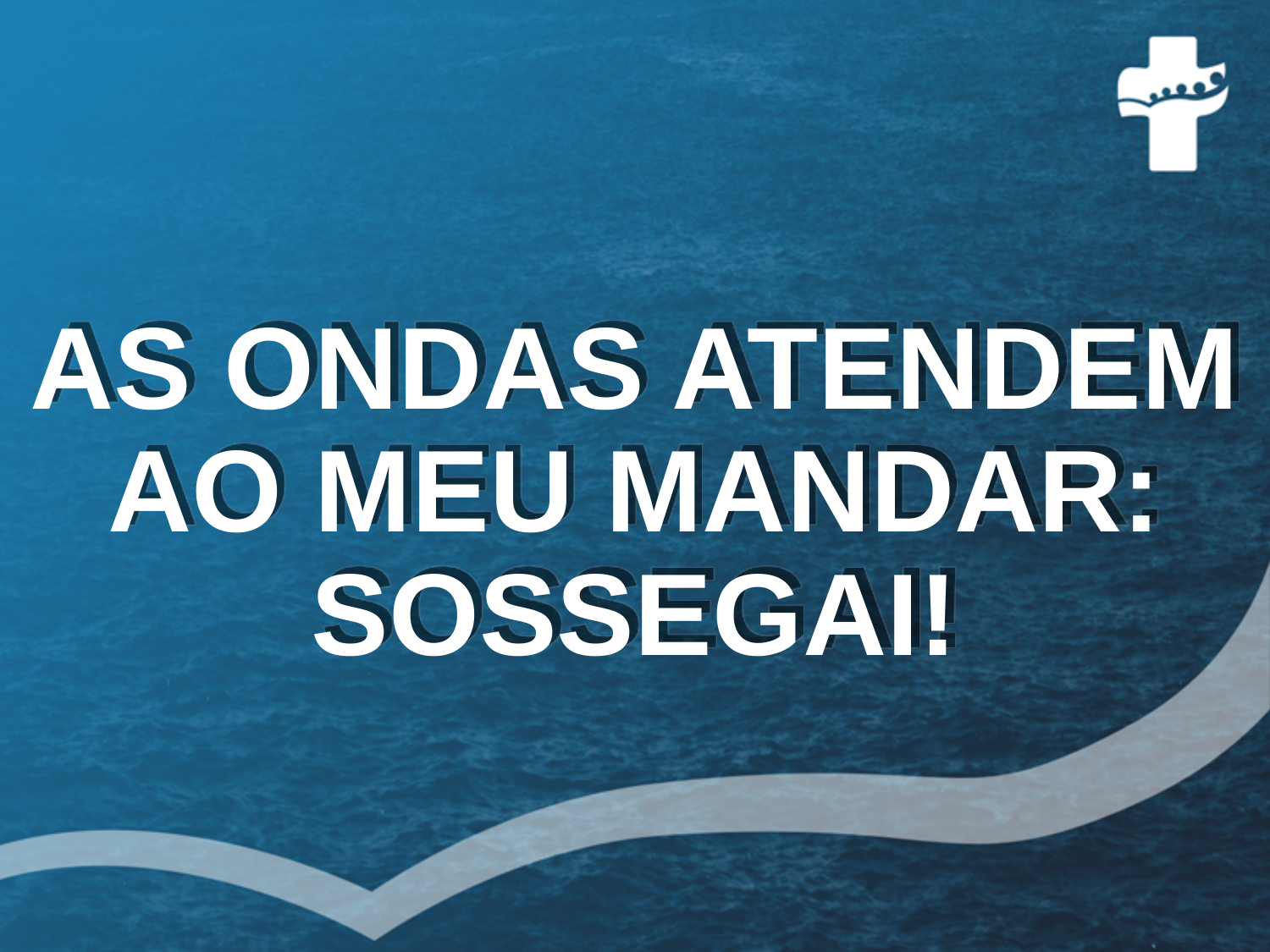

# AS ONDAS ATENDEM AO MEU MANDAR: SOSSEGAI!